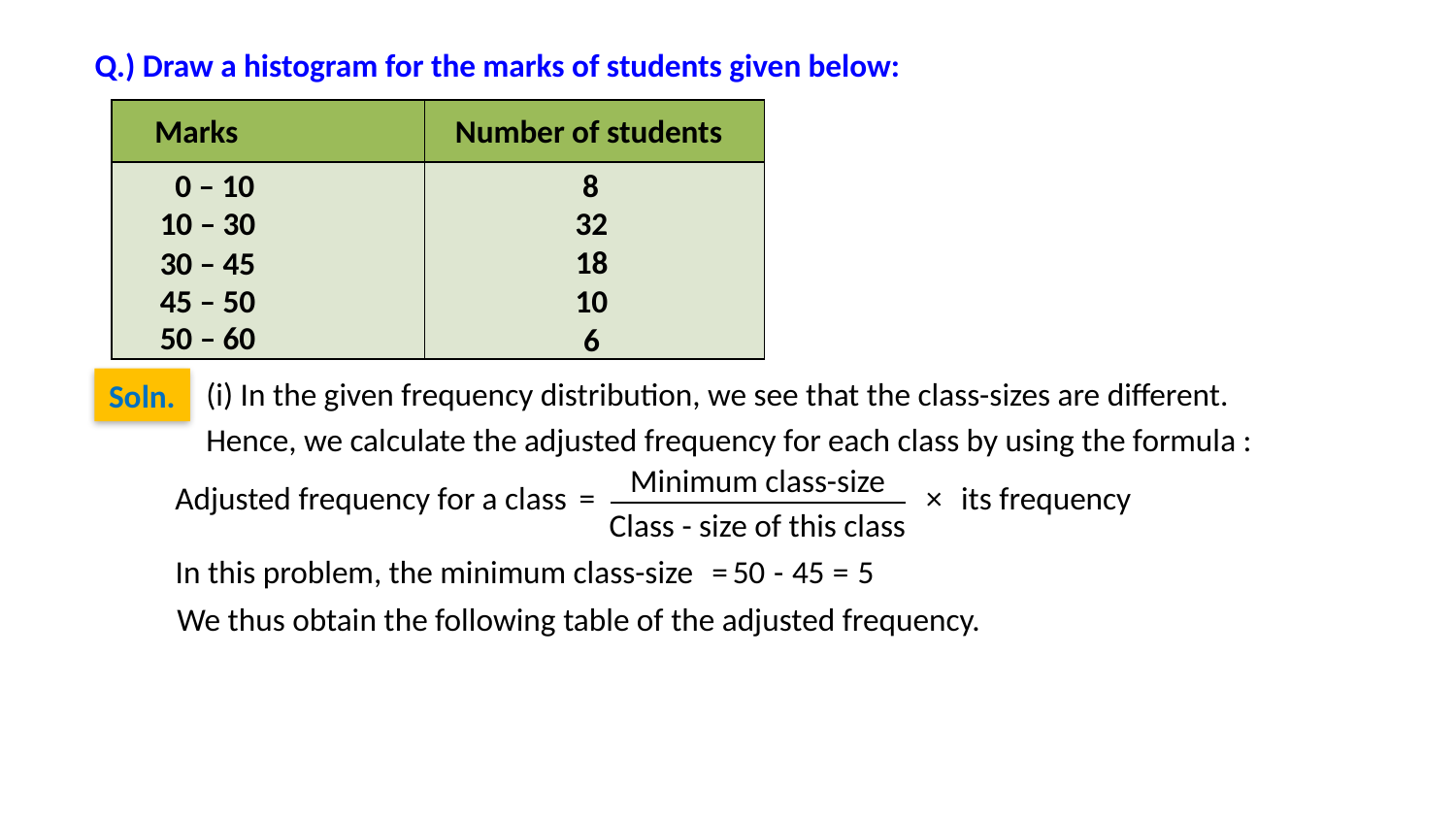

Q.) Draw a histogram for the marks of students given below:
|  |  |
| --- | --- |
|  |  |
Marks
Number of students
0 – 10
8
10 – 30
32
18
30 – 45
45 – 50
10
50 – 60
6
(i) In the given frequency distribution, we see that the class-sizes are different.
Soln.
Hence, we calculate the adjusted frequency for each class by using the formula :
Minimum class-size
Adjusted frequency for a class
=
×
its frequency
Class - size of this class
In this problem, the minimum class-size
=
50
-
45
=
5
We thus obtain the following table of the adjusted frequency.